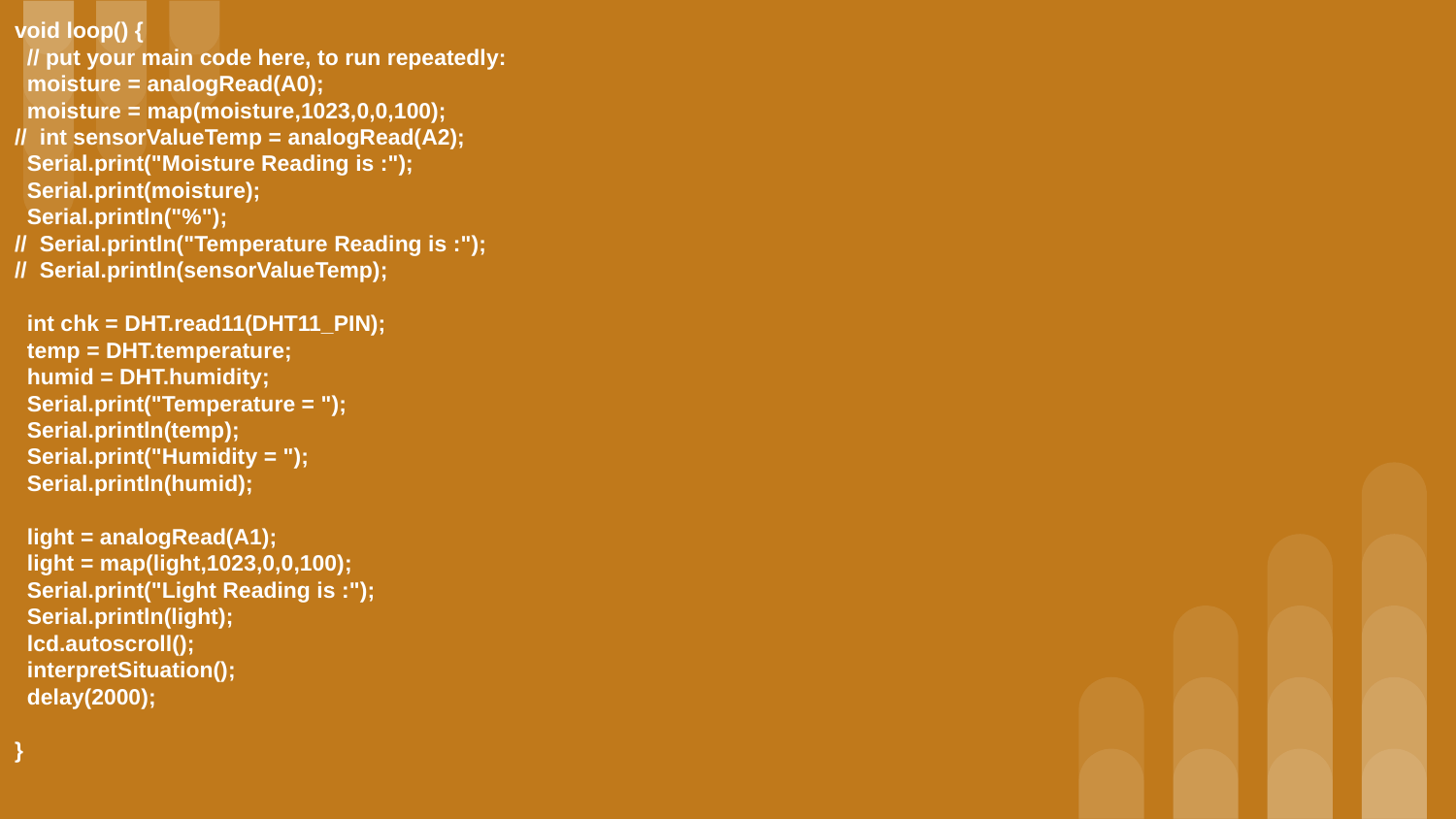

# void loop() {
  // put your main code here, to run repeatedly:
  moisture = analogRead(A0);
  moisture = map(moisture,1023,0,0,100);
//  int sensorValueTemp = analogRead(A2);
  Serial.print("Moisture Reading is :");
  Serial.print(moisture);
  Serial.println("%");
//  Serial.println("Temperature Reading is :");
//  Serial.println(sensorValueTemp);

  int chk = DHT.read11(DHT11_PIN);
  temp = DHT.temperature;
  humid = DHT.humidity;
  Serial.print("Temperature = ");
  Serial.println(temp);
  Serial.print("Humidity = ");
  Serial.println(humid);

  light = analogRead(A1);
  light = map(light,1023,0,0,100);
  Serial.print("Light Reading is :");
  Serial.println(light);
  lcd.autoscroll();
  interpretSituation();
  delay(2000);

}